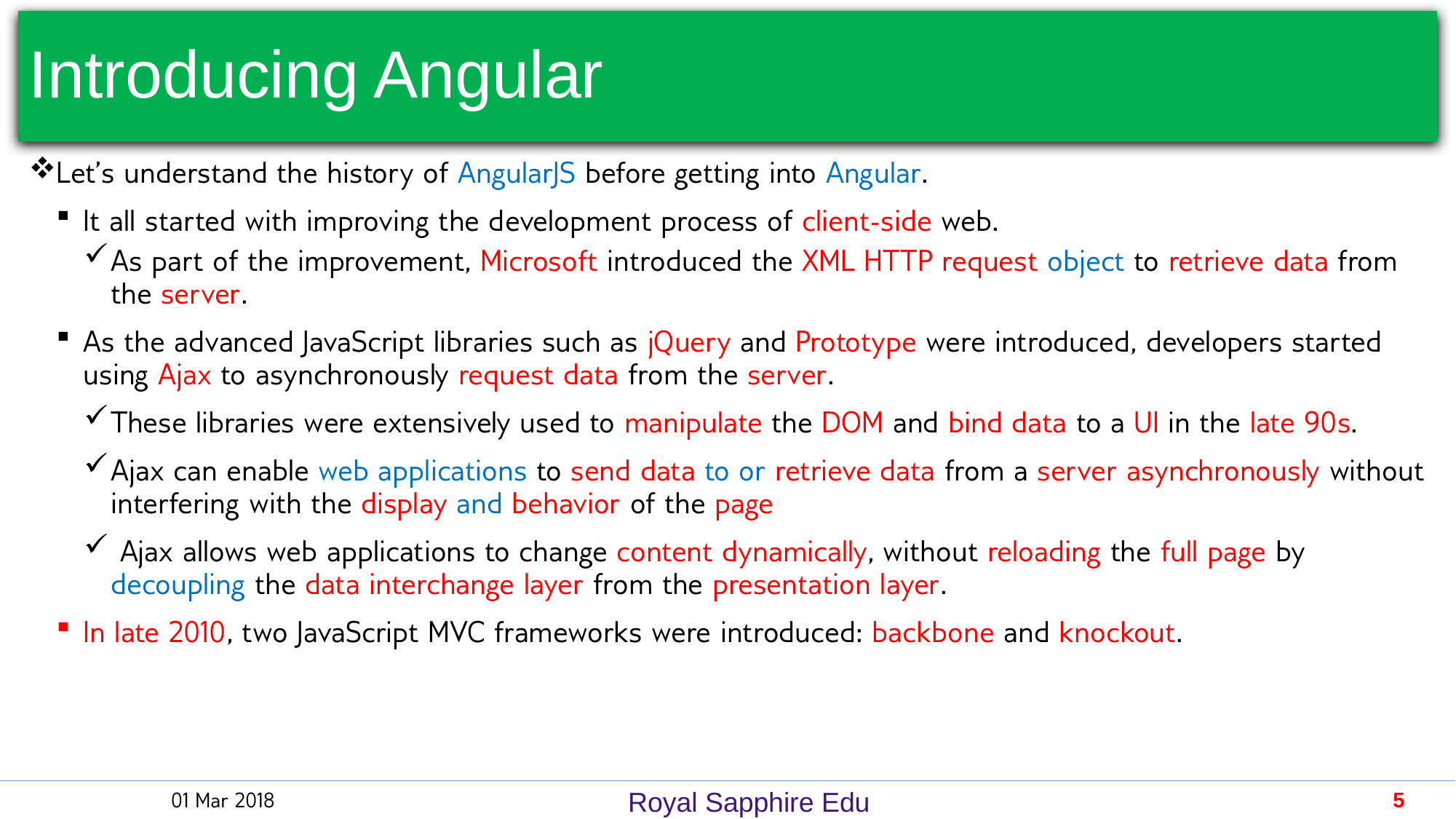

# Introducing Angular
Let’s understand the history of AngularJS before getting into Angular.
It all started with improving the development process of client-side web.
As part of the improvement, Microsoft introduced the XML HTTP request object to retrieve data from the server.
As the advanced JavaScript libraries such as jQuery and Prototype were introduced, developers started using Ajax to asynchronously request data from the server.
These libraries were extensively used to manipulate the DOM and bind data to a UI in the late 90s.
Ajax can enable web applications to send data to or retrieve data from a server asynchronously without interfering with the display and behavior of the page
 Ajax allows web applications to change content dynamically, without reloading the full page by decoupling the data interchange layer from the presentation layer.
In late 2010, two JavaScript MVC frameworks were introduced: backbone and knockout.
01 Mar 2018
5